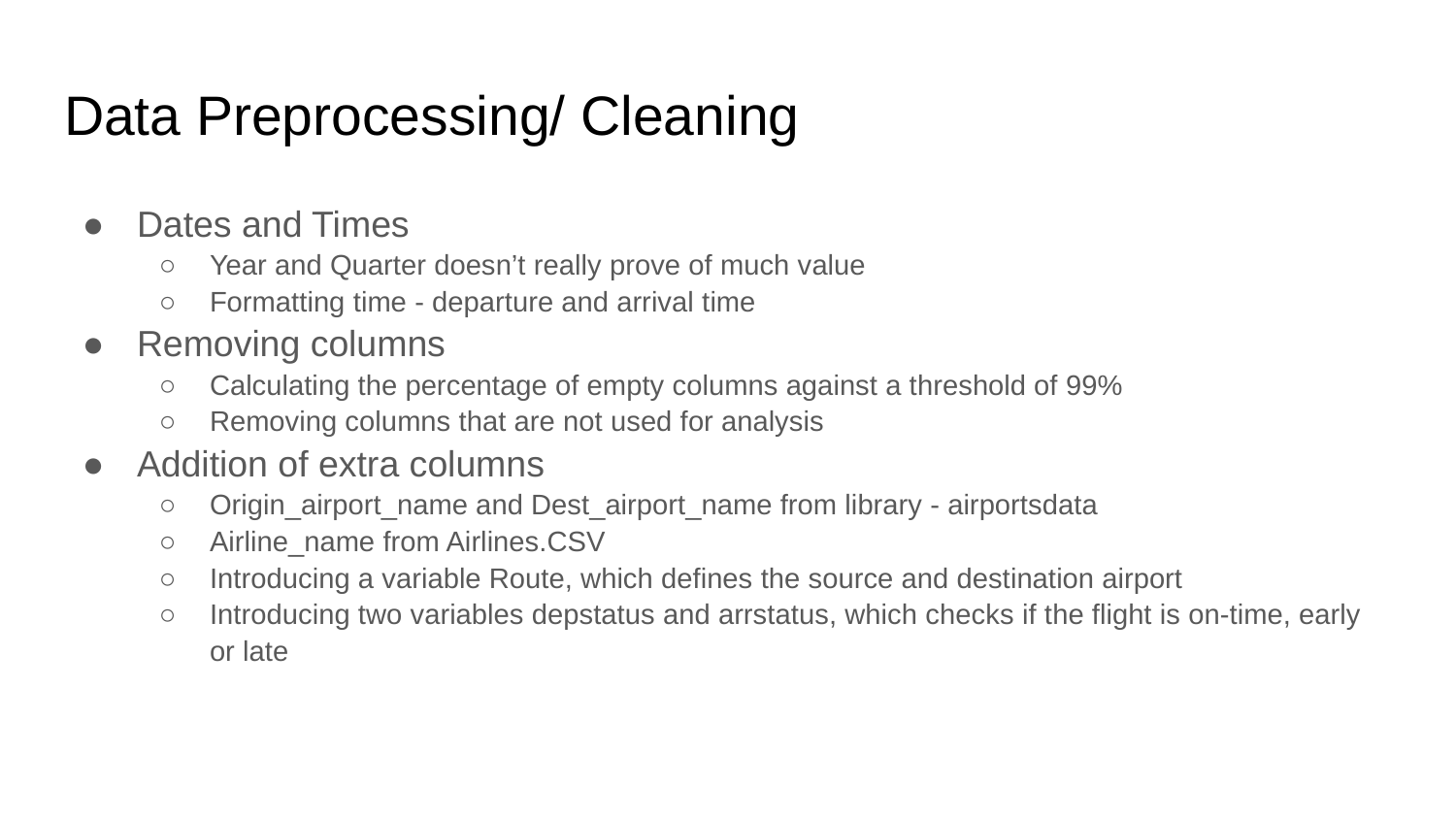

# Data Preprocessing/ Cleaning
Dates and Times
Year and Quarter doesn’t really prove of much value
Formatting time - departure and arrival time
Removing columns
Calculating the percentage of empty columns against a threshold of 99%
Removing columns that are not used for analysis
Addition of extra columns
Origin_airport_name and Dest_airport_name from library - airportsdata
Airline_name from Airlines.CSV
Introducing a variable Route, which defines the source and destination airport
Introducing two variables depstatus and arrstatus, which checks if the flight is on-time, early or late